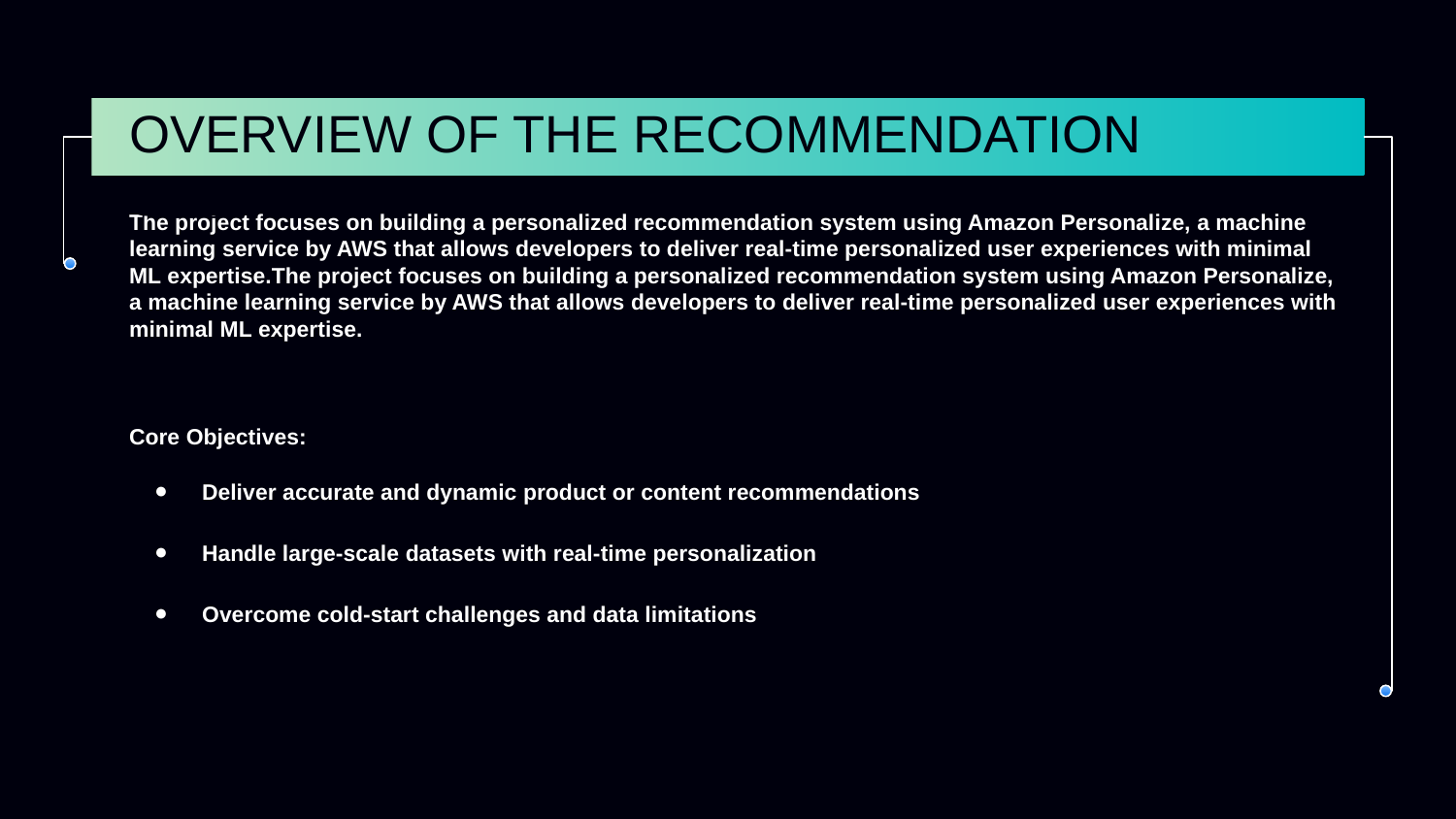

# OVERVIEW OF THE RECOMMENDATION SYSTEM

The project focuses on building a personalized recommendation system using Amazon Personalize, a machine learning service by AWS that allows developers to deliver real-time personalized user experiences with minimal ML expertise.The project focuses on building a personalized recommendation system using Amazon Personalize, a machine learning service by AWS that allows developers to deliver real-time personalized user experiences with minimal ML expertise.

Core Objectives:
Deliver accurate and dynamic product or content recommendations
Handle large-scale datasets with real-time personalization
Overcome cold-start challenges and data limitations